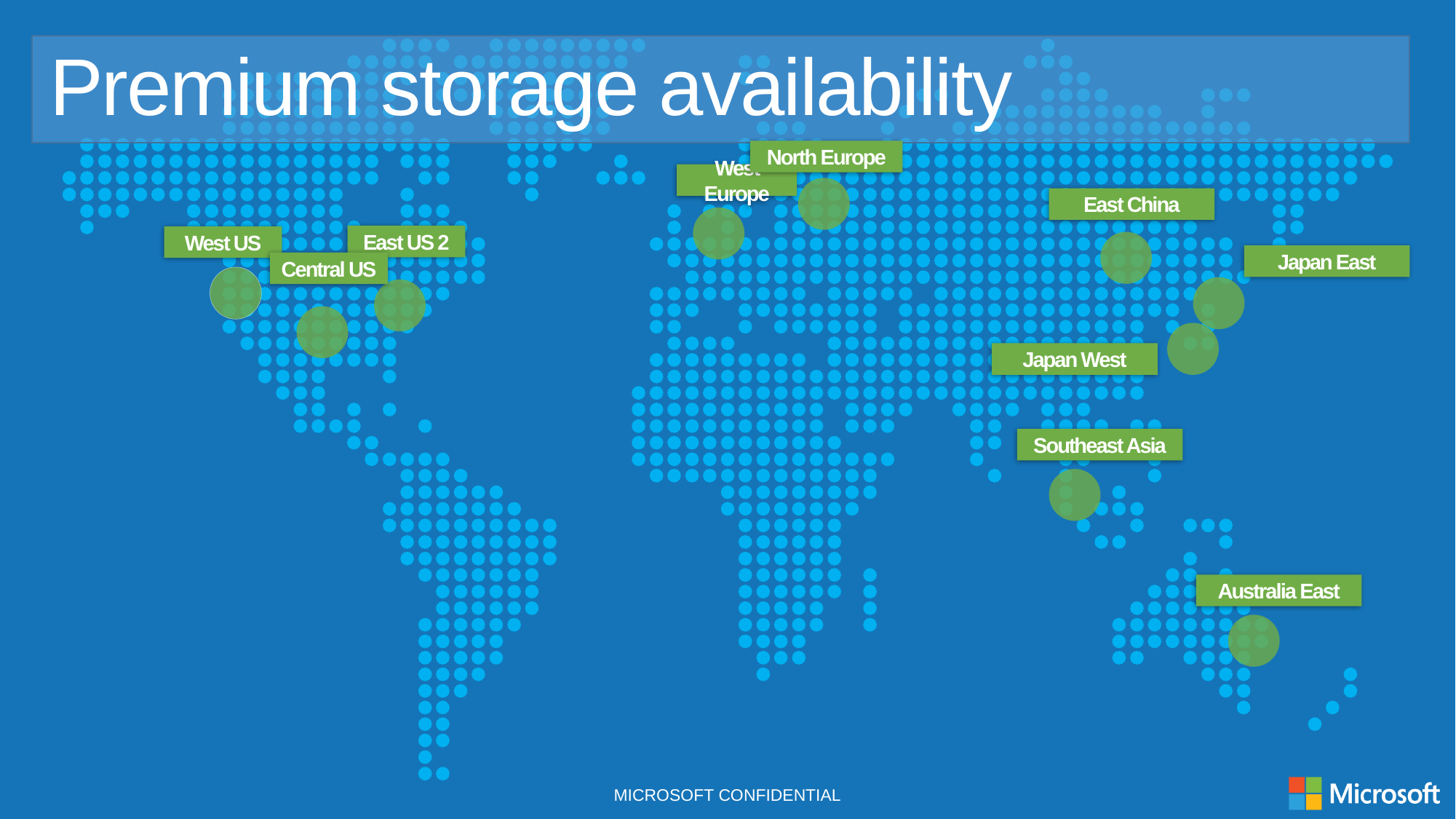

# Premium storage availability

North Europe
West Europe

East China

East US 2
West US

Japan East
Central US

Japan West
Southeast Asia

Australia East